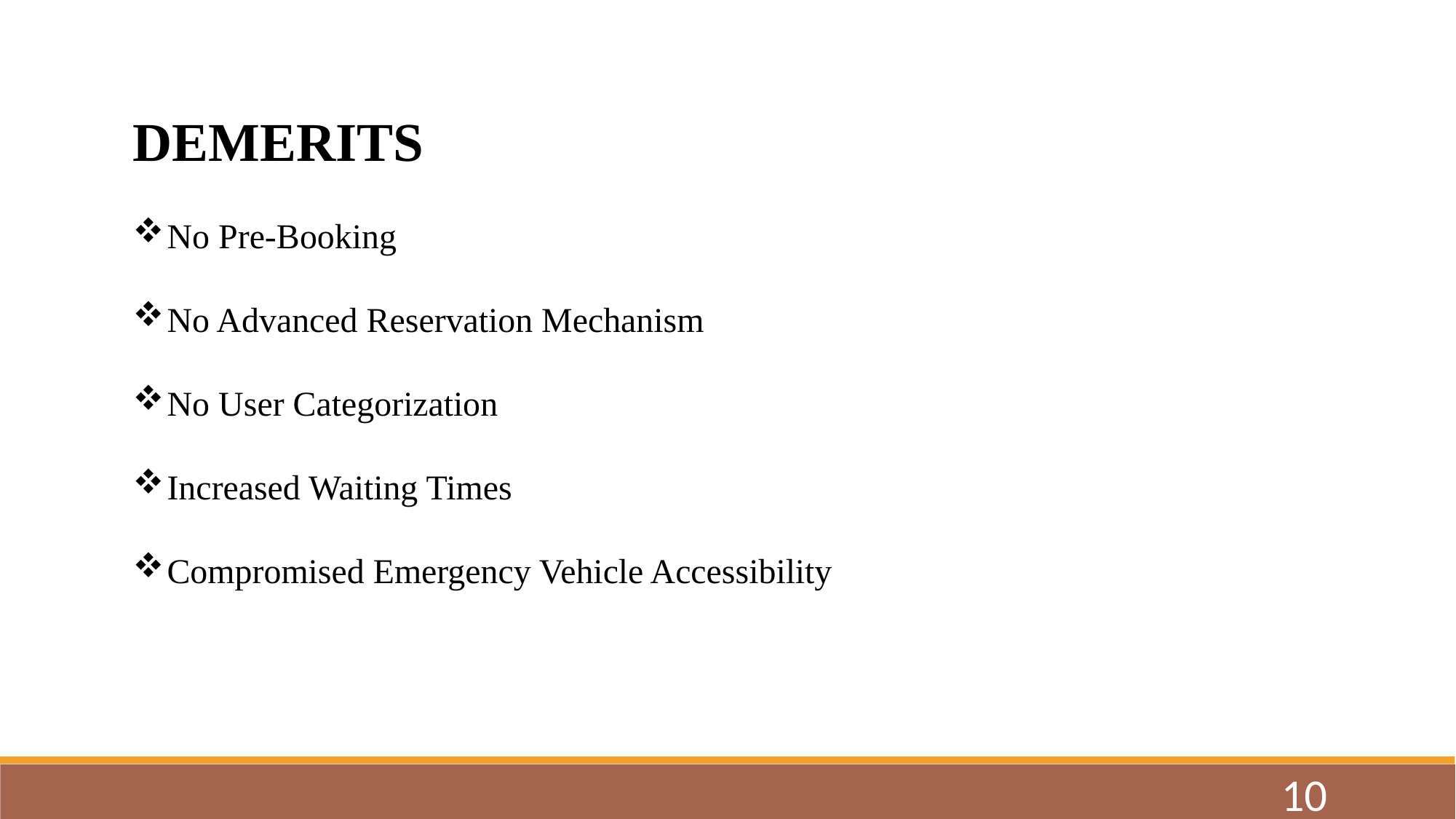

DEMERITS

No Pre-Booking

No Advanced Reservation Mechanism

No User Categorization

Increased Waiting Times

Compromised Emergency Vehicle Accessibility
10